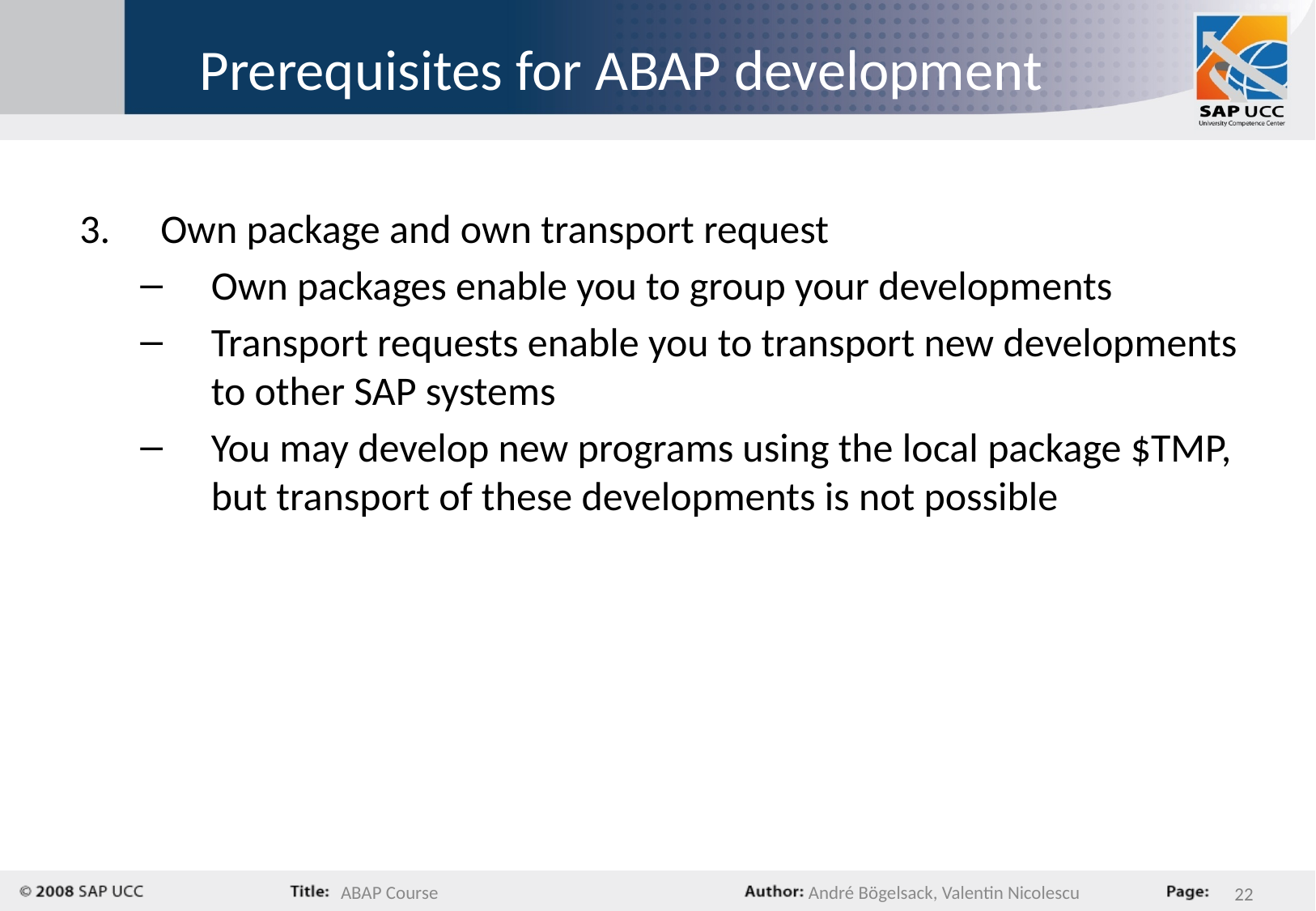

# Prerequisites for ABAP development

Own package and own transport request
Own packages enable you to group your developments
Transport requests enable you to transport new developments to other SAP systems
You may develop new programs using the local package $TMP, but transport of these developments is not possible